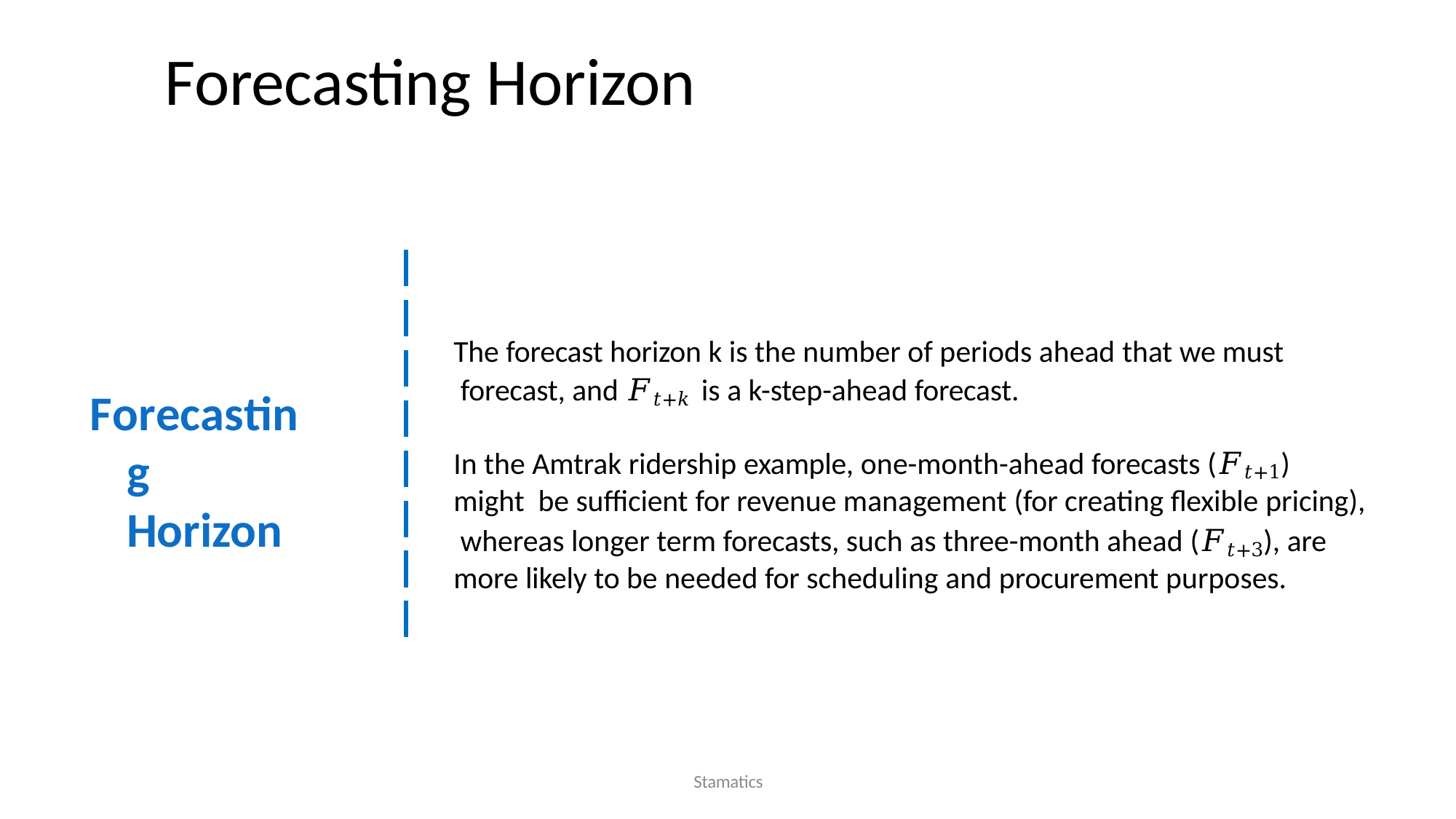

# Forecasting Horizon

The forecast horizon k is the number of periods ahead that we must  forecast, and 𝐹𝑡+𝑘 is a k-step-ahead forecast.
Forecasting  Horizon
In the Amtrak ridership example, one-month-ahead forecasts (𝐹𝑡+1) might  be sufficient for revenue management (for creating flexible pricing),  whereas longer term forecasts, such as three-month ahead (𝐹𝑡+3), are  more likely to be needed for scheduling and procurement purposes.
Stamatics